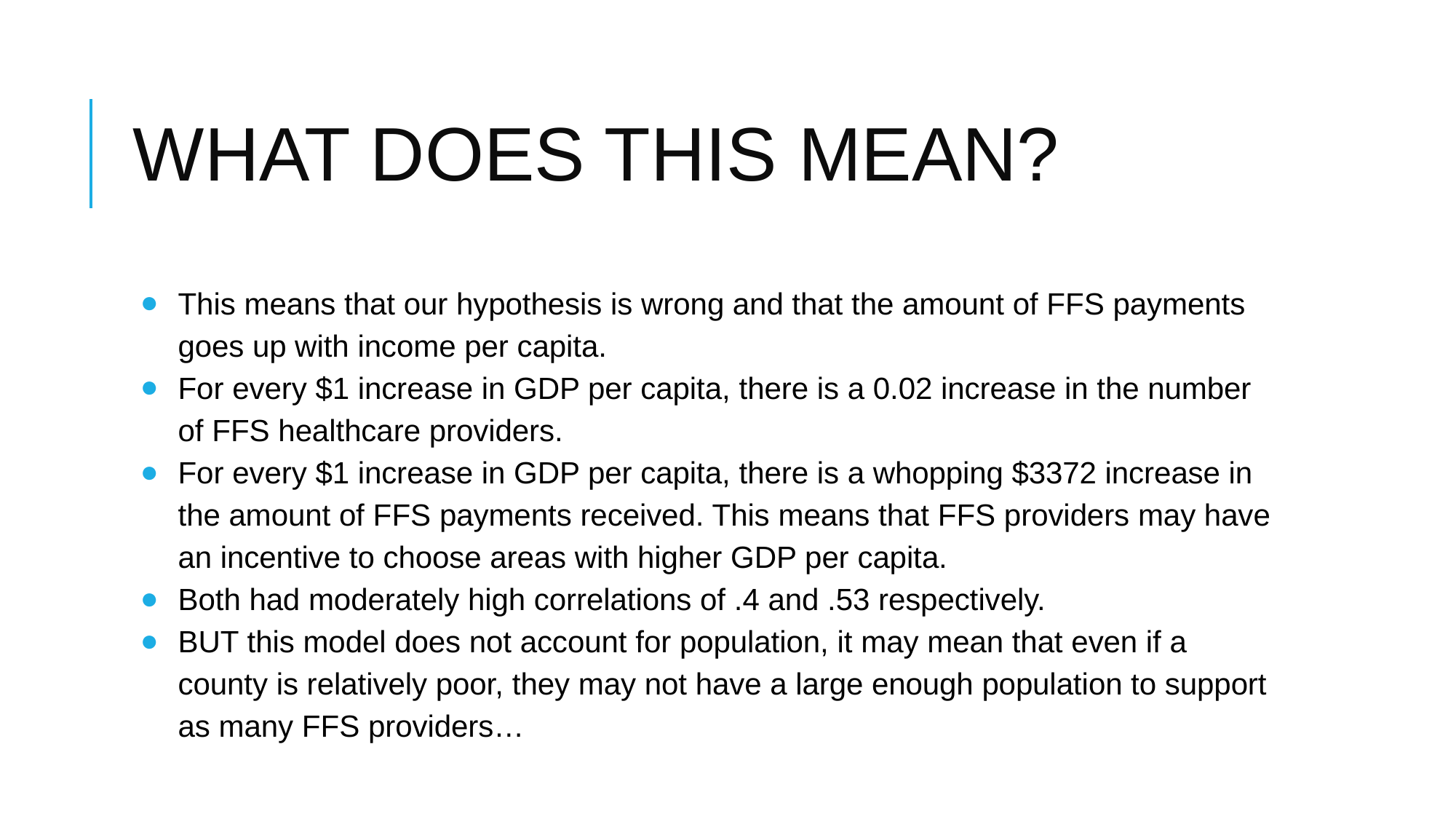

# WHAT DOES THIS MEAN?
This means that our hypothesis is wrong and that the amount of FFS payments goes up with income per capita.
For every $1 increase in GDP per capita, there is a 0.02 increase in the number of FFS healthcare providers.
For every $1 increase in GDP per capita, there is a whopping $3372 increase in the amount of FFS payments received. This means that FFS providers may have an incentive to choose areas with higher GDP per capita.
Both had moderately high correlations of .4 and .53 respectively.
BUT this model does not account for population, it may mean that even if a county is relatively poor, they may not have a large enough population to support as many FFS providers…